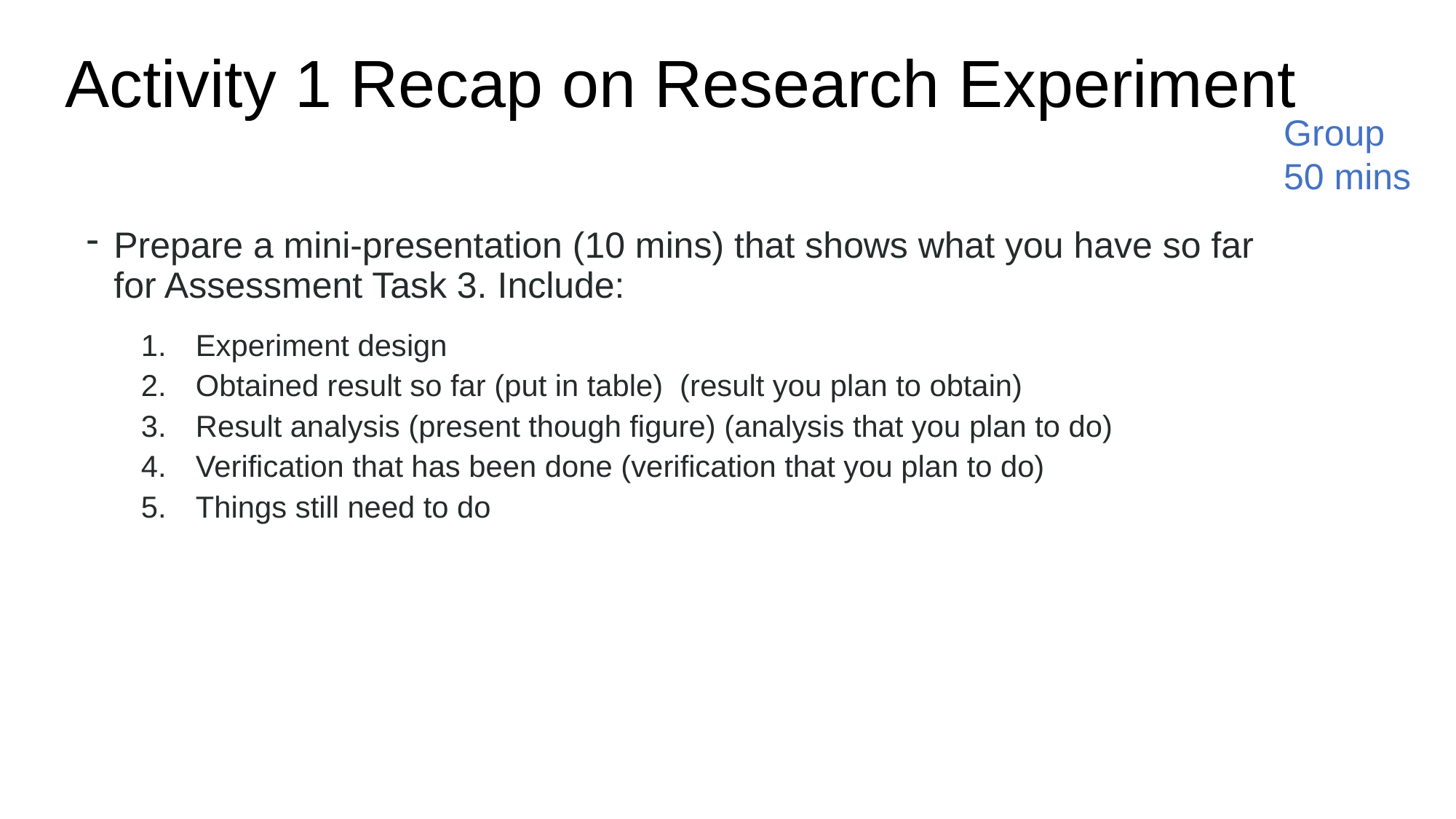

# Activity 1 Recap on Research Experiment
Group
50 mins
Prepare a mini-presentation (10 mins) that shows what you have so far for Assessment Task 3. Include:

Experiment design
Obtained result so far (put in table)  (result you plan to obtain)
Result analysis (present though figure) (analysis that you plan to do)
Verification that has been done (verification that you plan to do)
Things still need to do